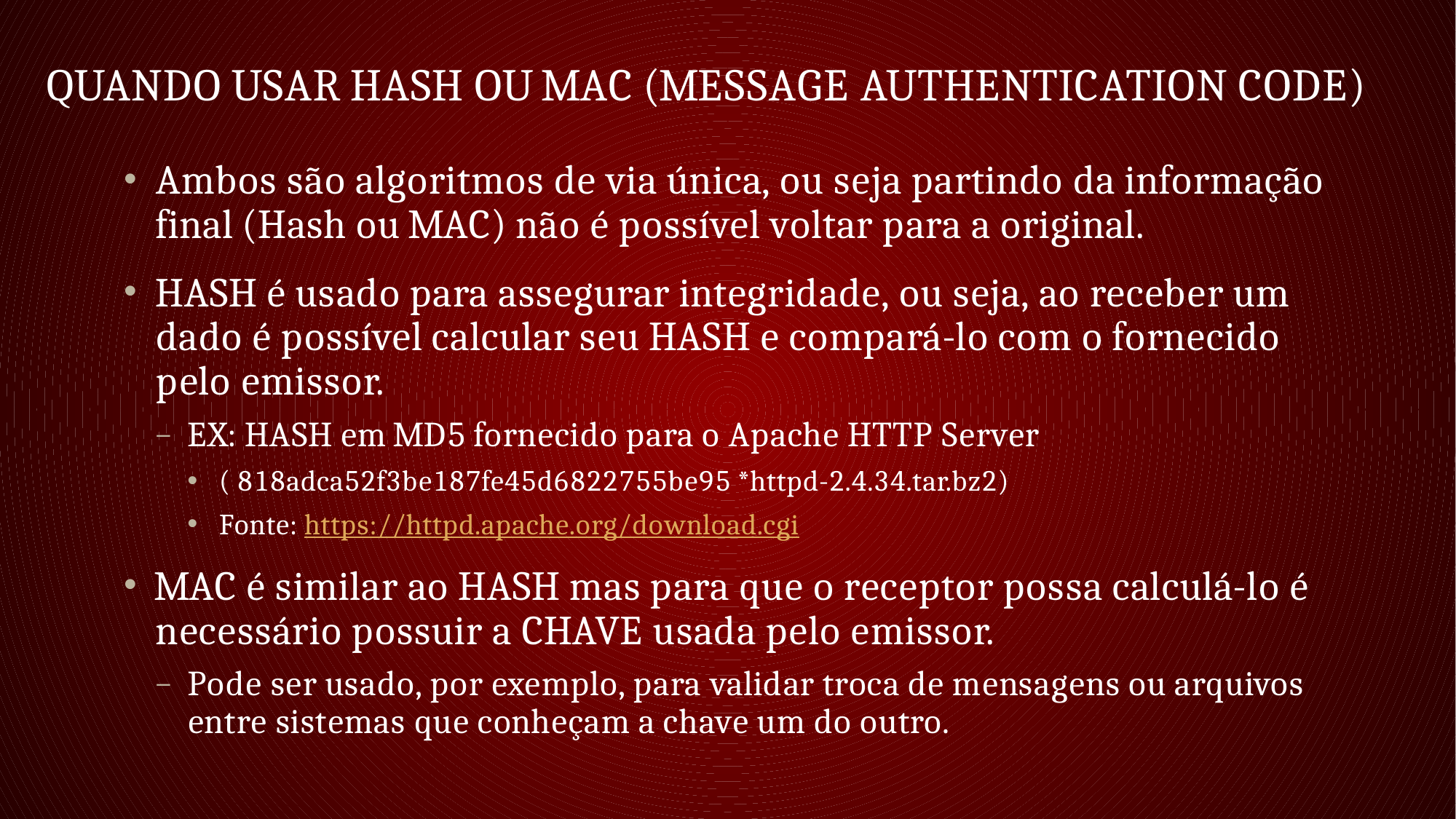

# Quando usar HASH ou MAC (Message Authentication Code)
Ambos são algoritmos de via única, ou seja partindo da informação final (Hash ou MAC) não é possível voltar para a original.
HASH é usado para assegurar integridade, ou seja, ao receber um dado é possível calcular seu HASH e compará-lo com o fornecido pelo emissor.
EX: HASH em MD5 fornecido para o Apache HTTP Server
( 818adca52f3be187fe45d6822755be95 *httpd-2.4.34.tar.bz2)
Fonte: https://httpd.apache.org/download.cgi
MAC é similar ao HASH mas para que o receptor possa calculá-lo é necessário possuir a CHAVE usada pelo emissor.
Pode ser usado, por exemplo, para validar troca de mensagens ou arquivos entre sistemas que conheçam a chave um do outro.